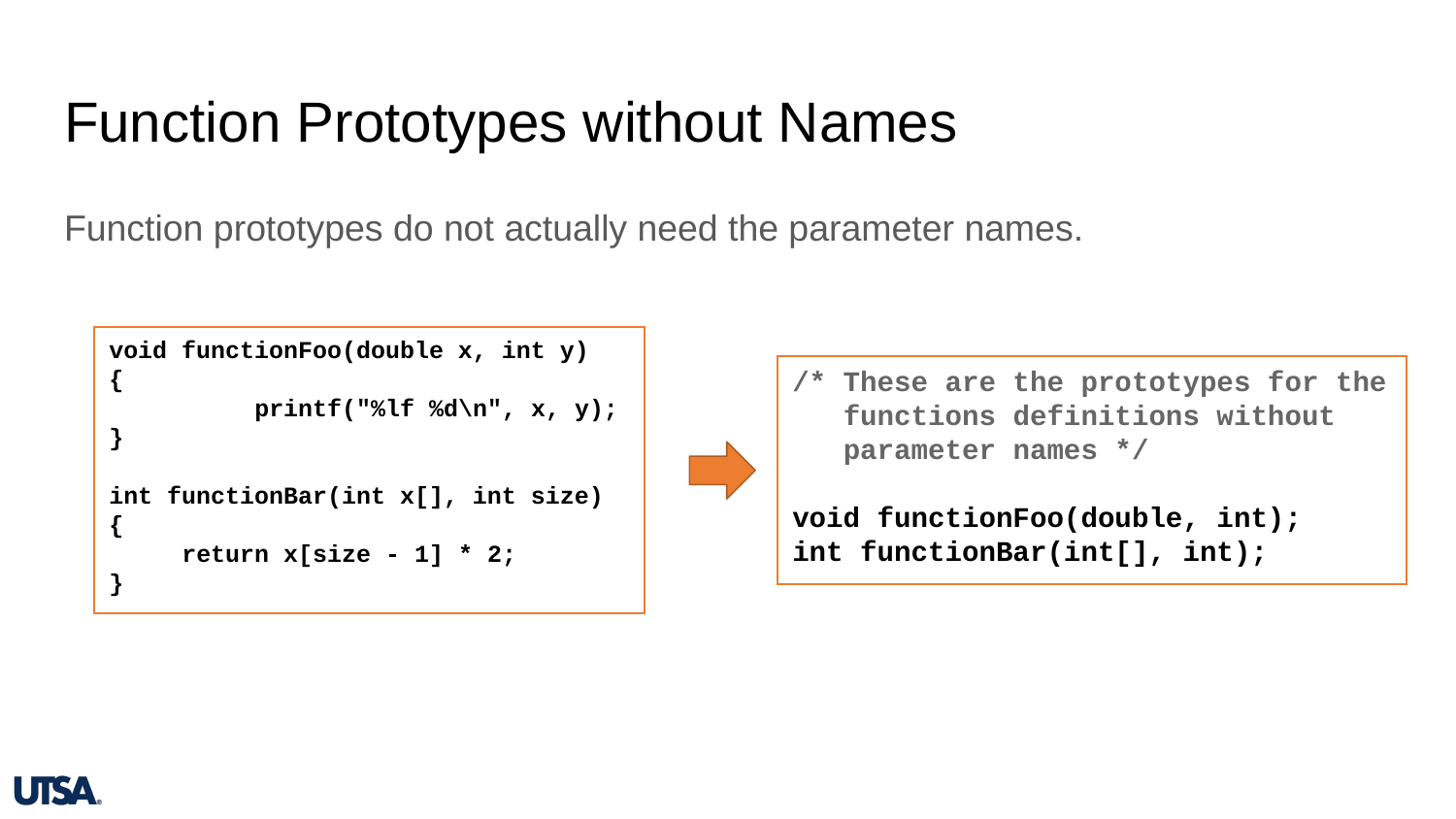

# Function Prototypes without Names
Function prototypes do not actually need the parameter names.
void functionFoo(double x, int y)
{
	printf("%lf %d\n", x, y);
}

int functionBar(int x[], int size)
{
return x[size - 1] * 2;
}

/* These are the prototypes for the
   functions definitions without
   parameter names */

void functionFoo(double, int);
int functionBar(int[], int);